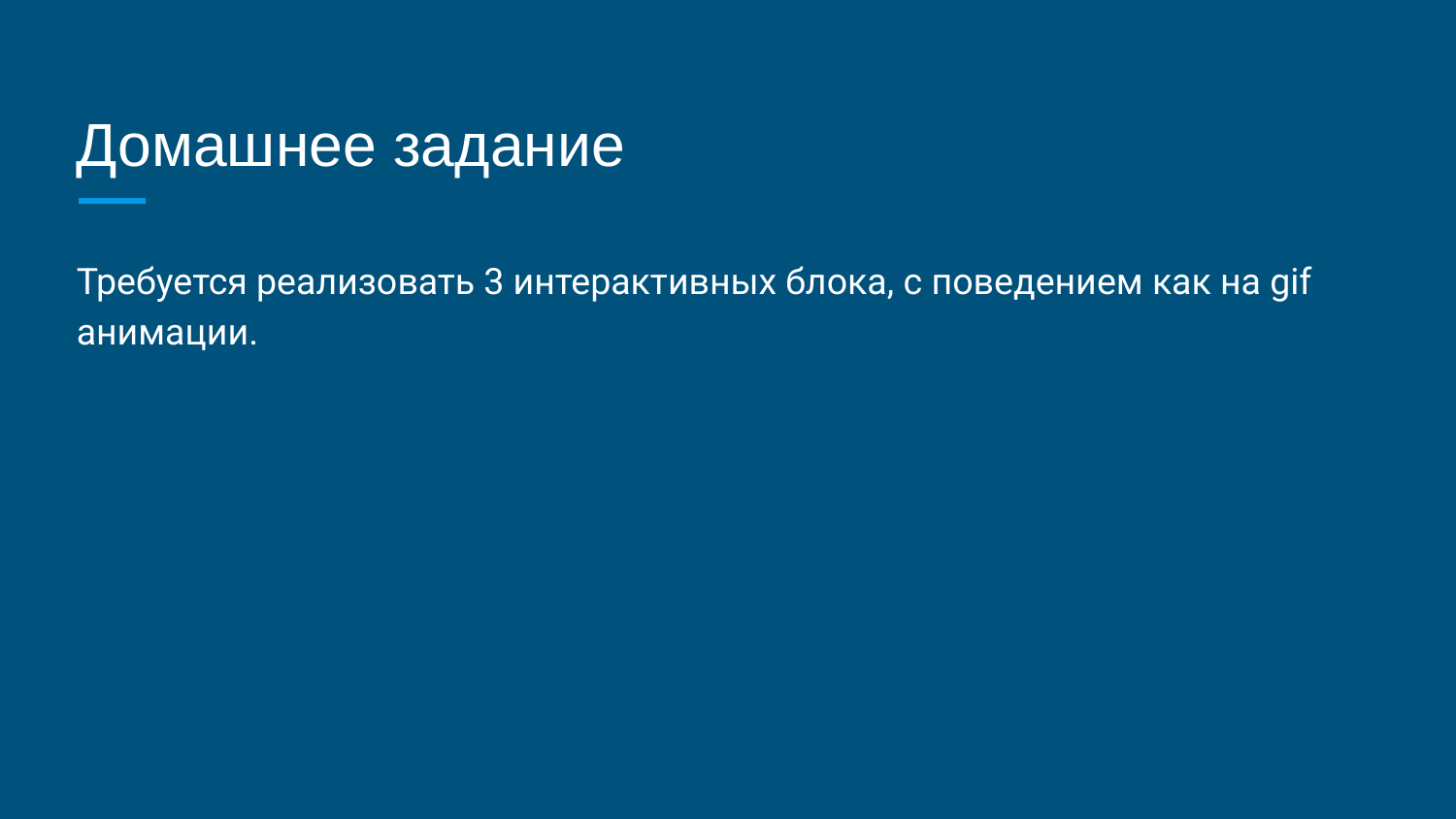

# Домашнее задание
Требуется реализовать 3 интерактивных блока, с поведением как на gif анимации.